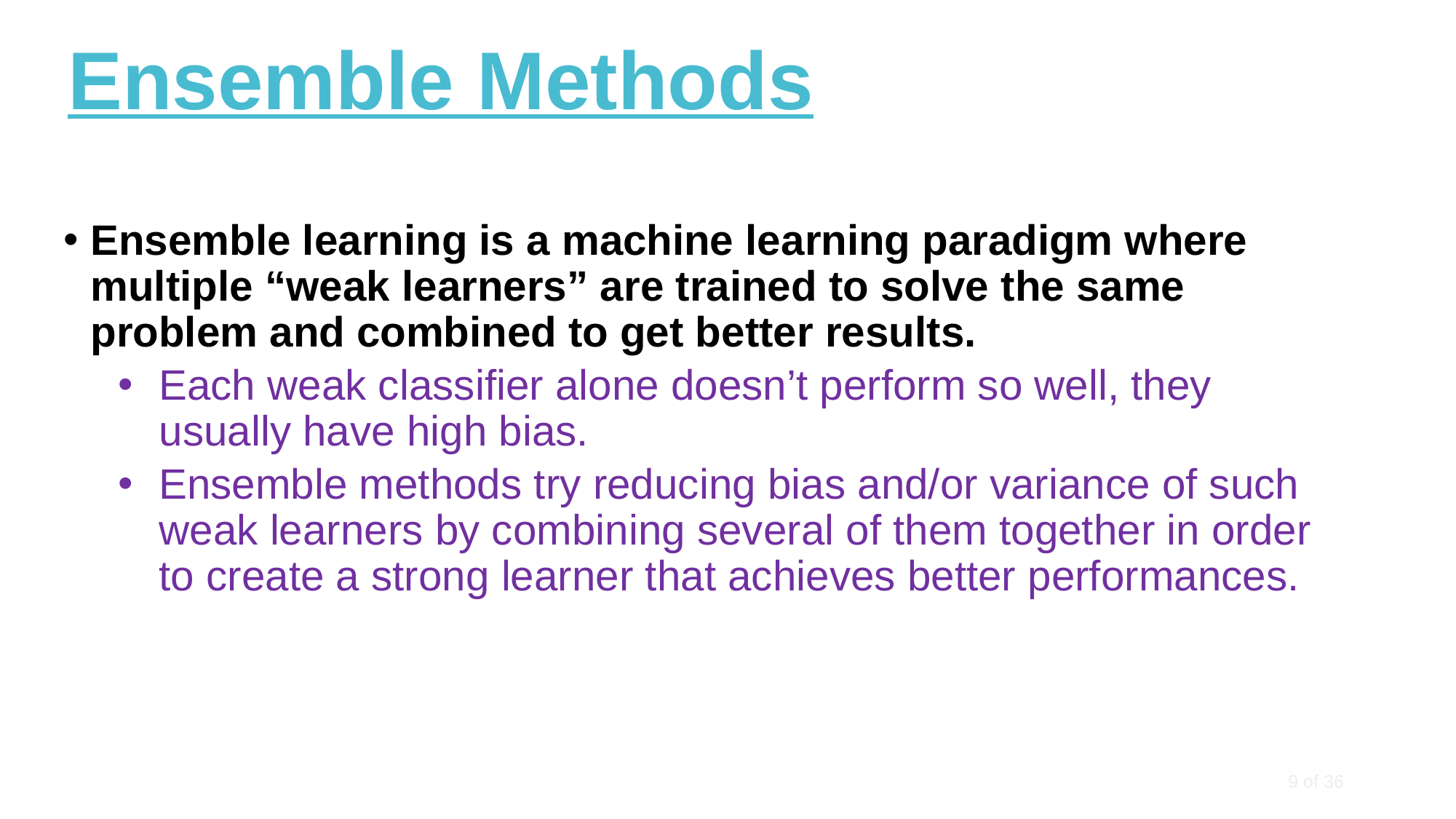

# Ensemble Methods

Ensemble learning is a machine learning paradigm where multiple “weak learners” are trained to solve the same problem and combined to get better results.
Each weak classifier alone doesn’t perform so well, they usually have high bias.
Ensemble methods try reducing bias and/or variance of such weak learners by combining several of them together in order to create a strong learner that achieves better performances.

9